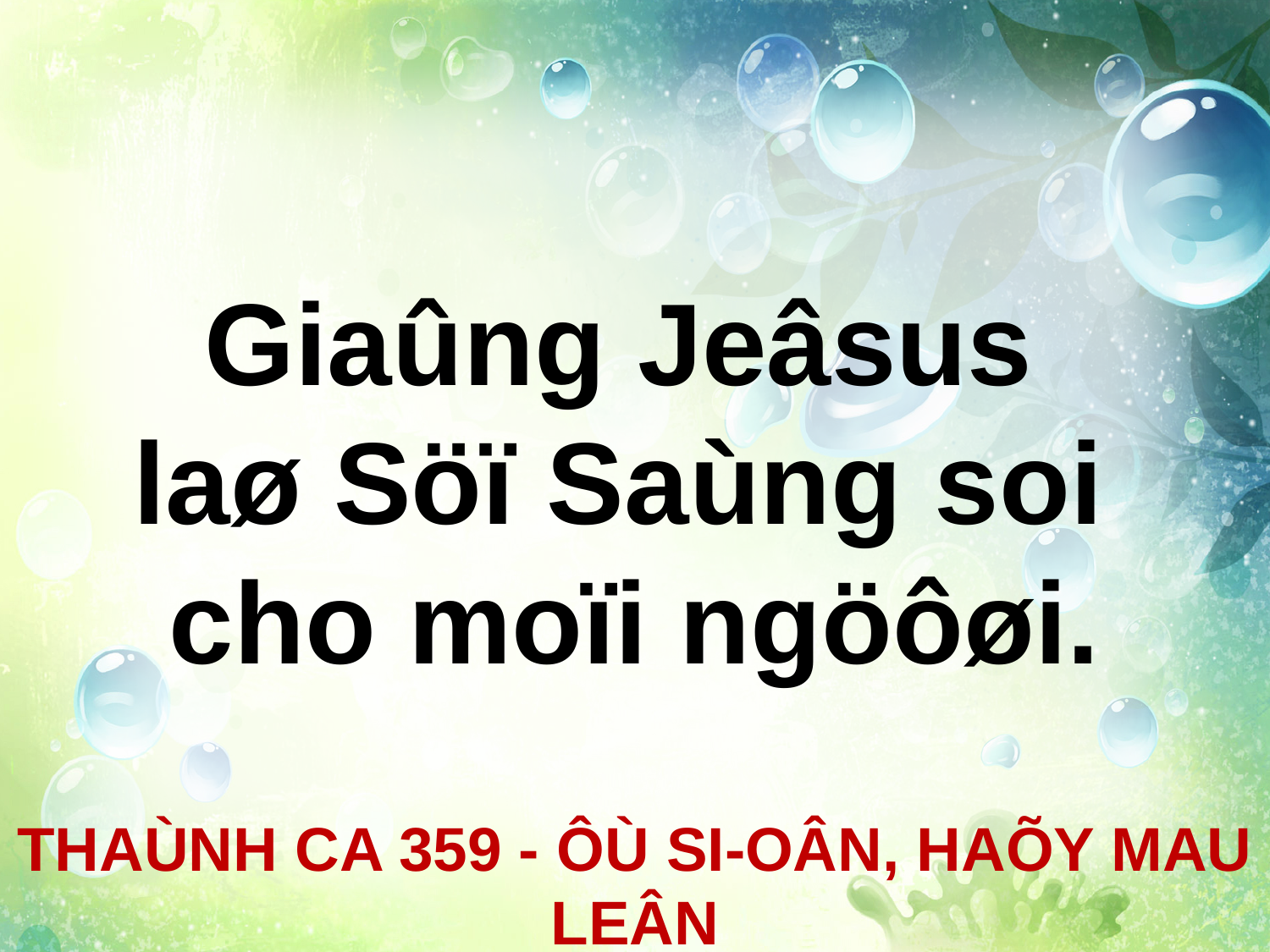

Giaûng Jeâsus
laø Söï Saùng soi
cho moïi ngöôøi.
THAÙNH CA 359 - ÔÙ SI-OÂN, HAÕY MAU LEÂN